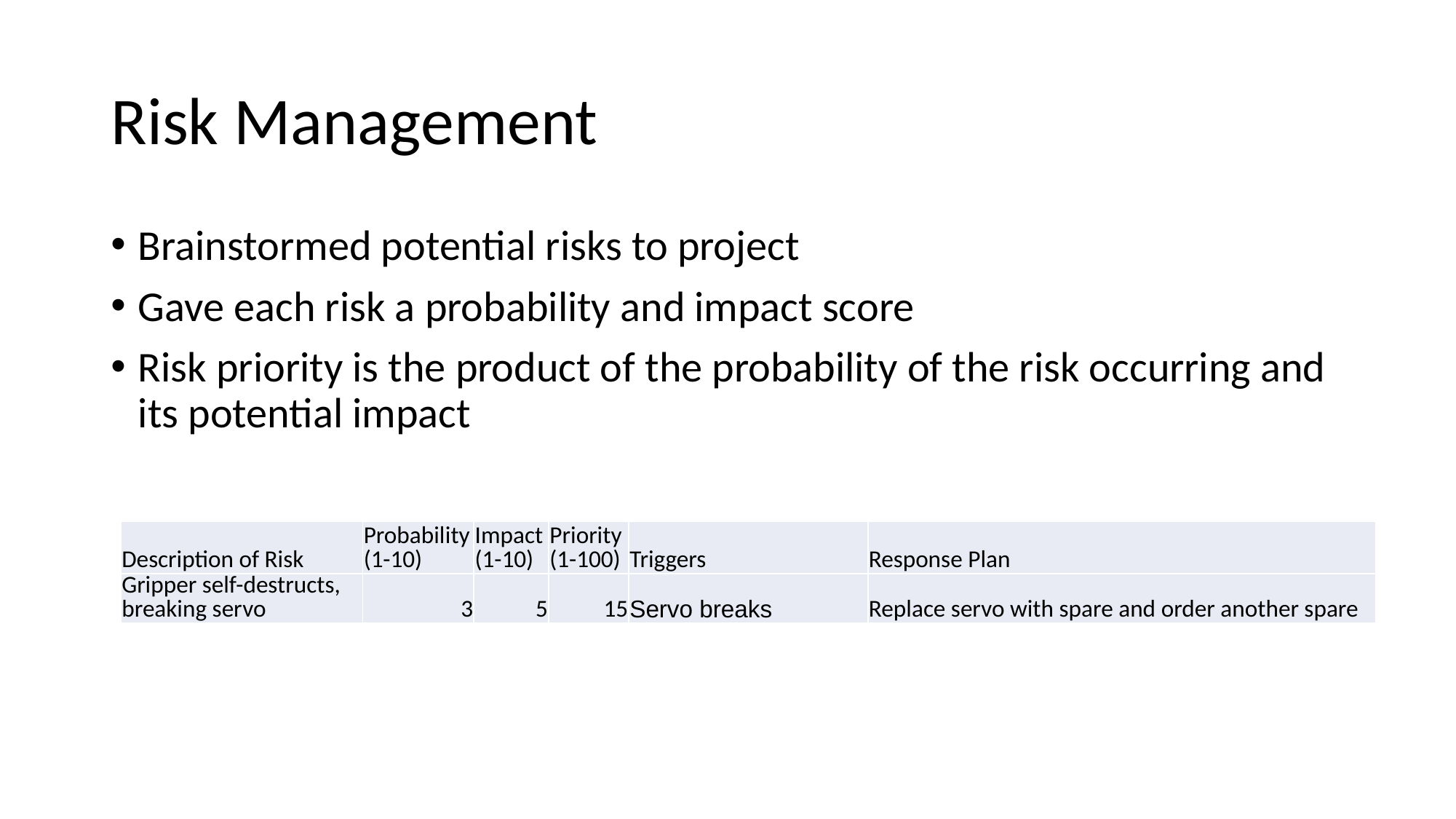

# Risk Management
Brainstormed potential risks to project
Gave each risk a probability and impact score
Risk priority is the product of the probability of the risk occurring and its potential impact

| Description of Risk | Probability (1-10) | Impact (1-10) | Priority (1-100) | Triggers | Response Plan |
| --- | --- | --- | --- | --- | --- |
| Gripper self-destructs, breaking servo | 3 | 5 | 15 | Servo breaks | Replace servo with spare and order another spare |